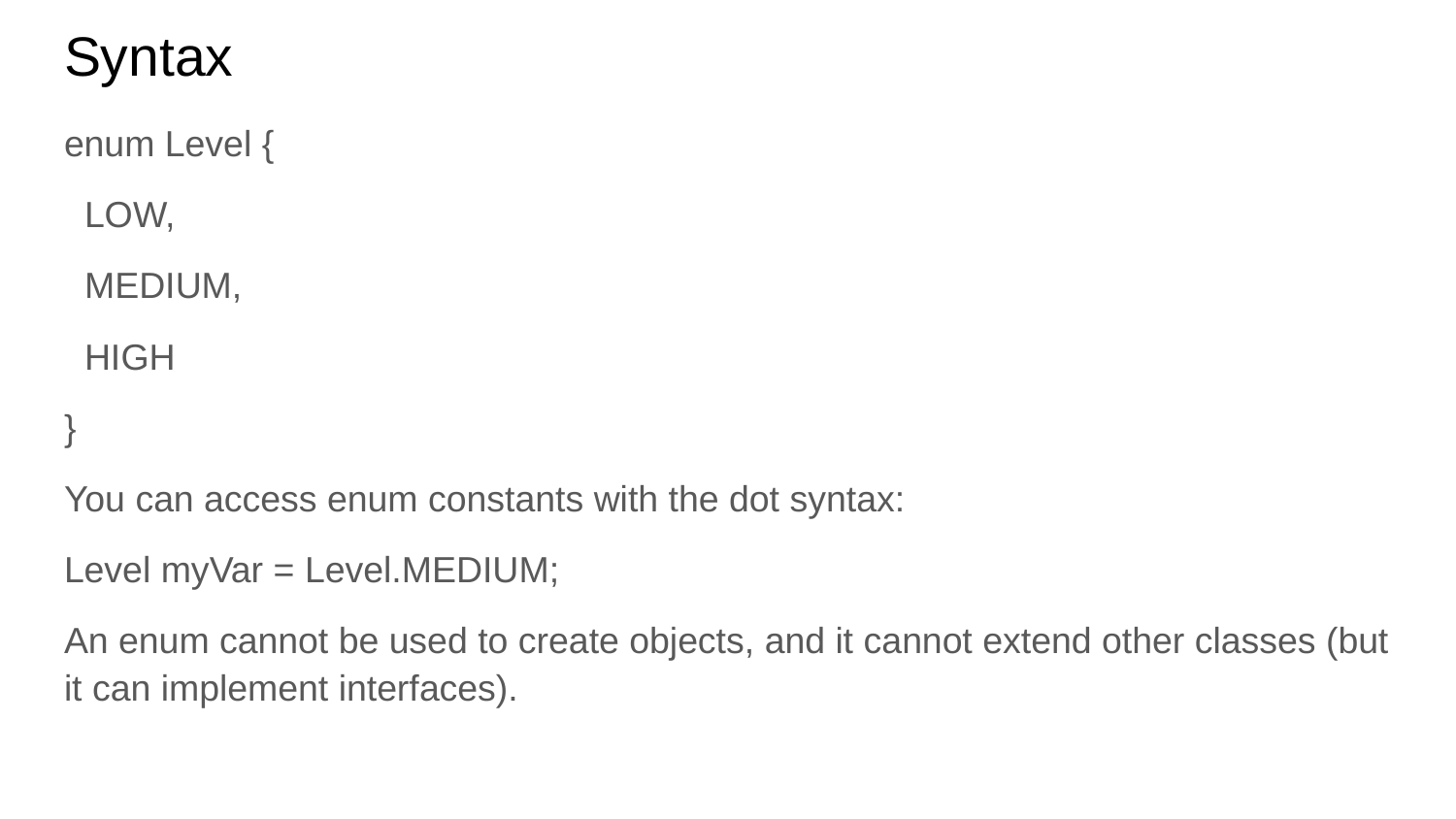

# Syntax
enum Level {
  LOW,
  MEDIUM,
  HIGH
}
You can access enum constants with the dot syntax:
Level myVar = Level.MEDIUM;
An enum cannot be used to create objects, and it cannot extend other classes (but it can implement interfaces).